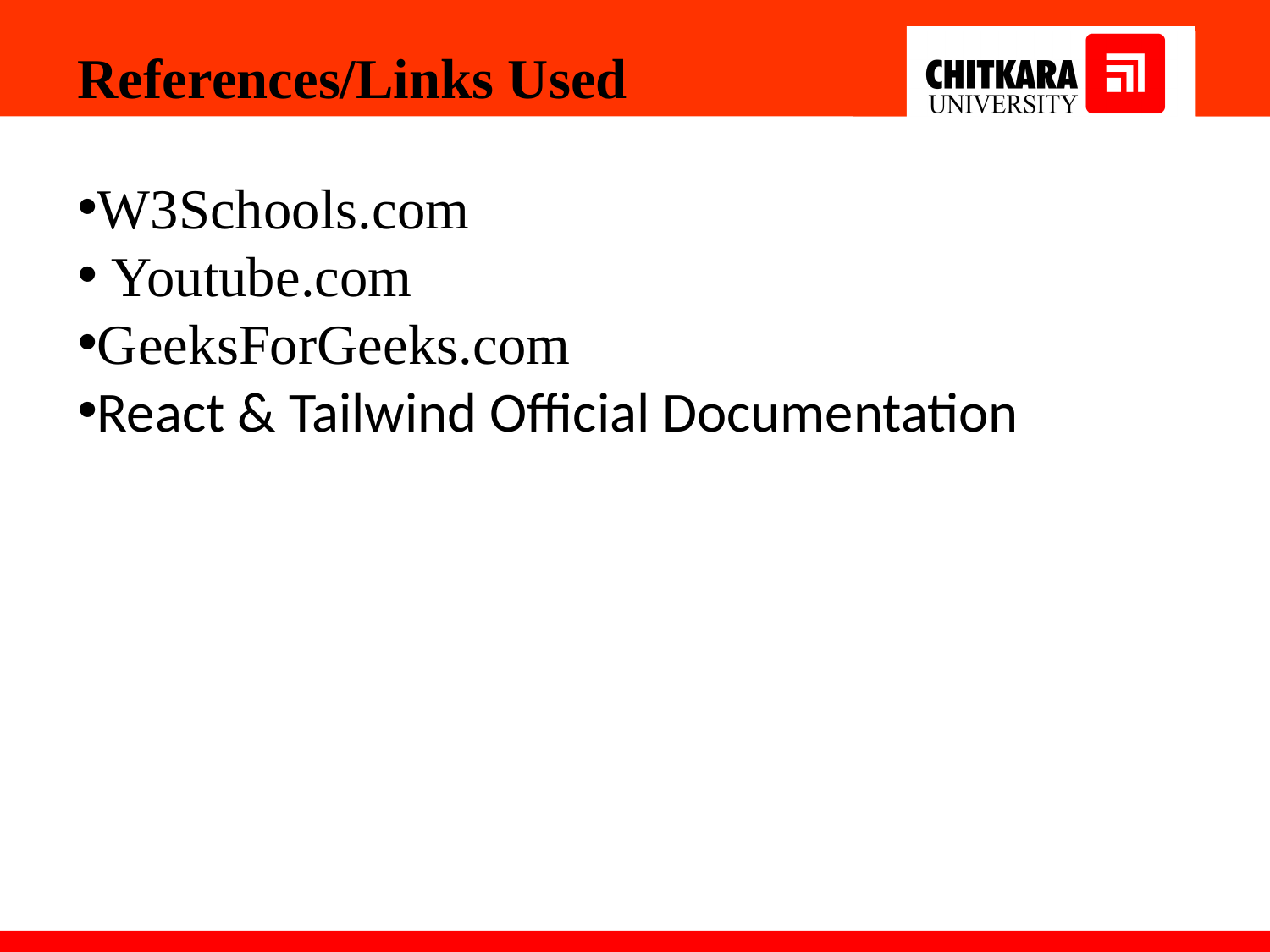

References/Links Used
W3Schools.com
 Youtube.com
GeeksForGeeks.com
React & Tailwind Official Documentation